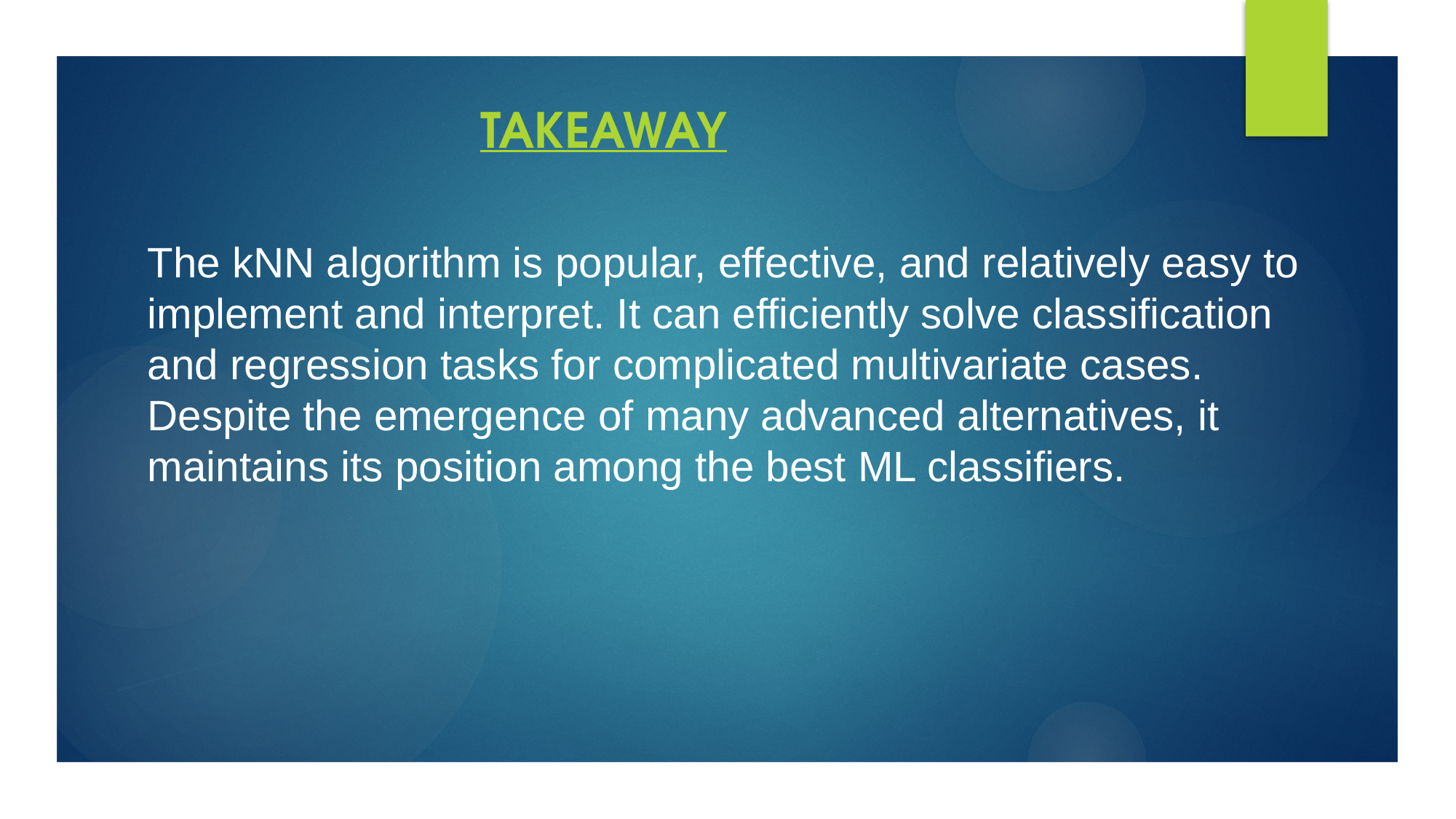

Takeaway
# The kNN algorithm is popular, effective, and relatively easy to implement and interpret. It can efficiently solve classification and regression tasks for complicated multivariate cases. Despite the emergence of many advanced alternatives, it maintains its position among the best ML classifiers.